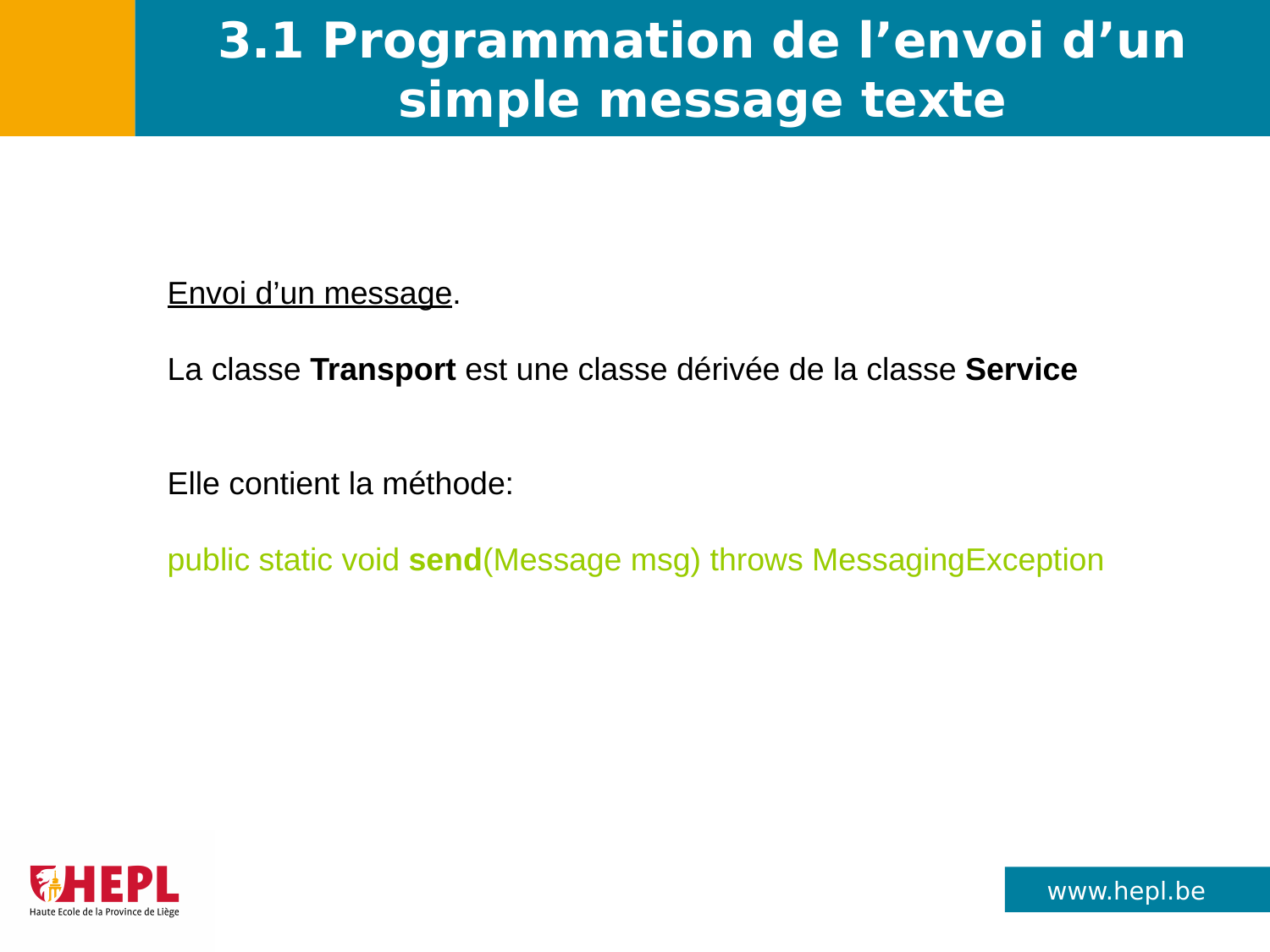

# 3.1 Programmation de l’envoi d’un simple message texte
Envoi d’un message.

La classe Transport est une classe dérivée de la classe Service

Elle contient la méthode:

public static void send(Message msg) throws MessagingException